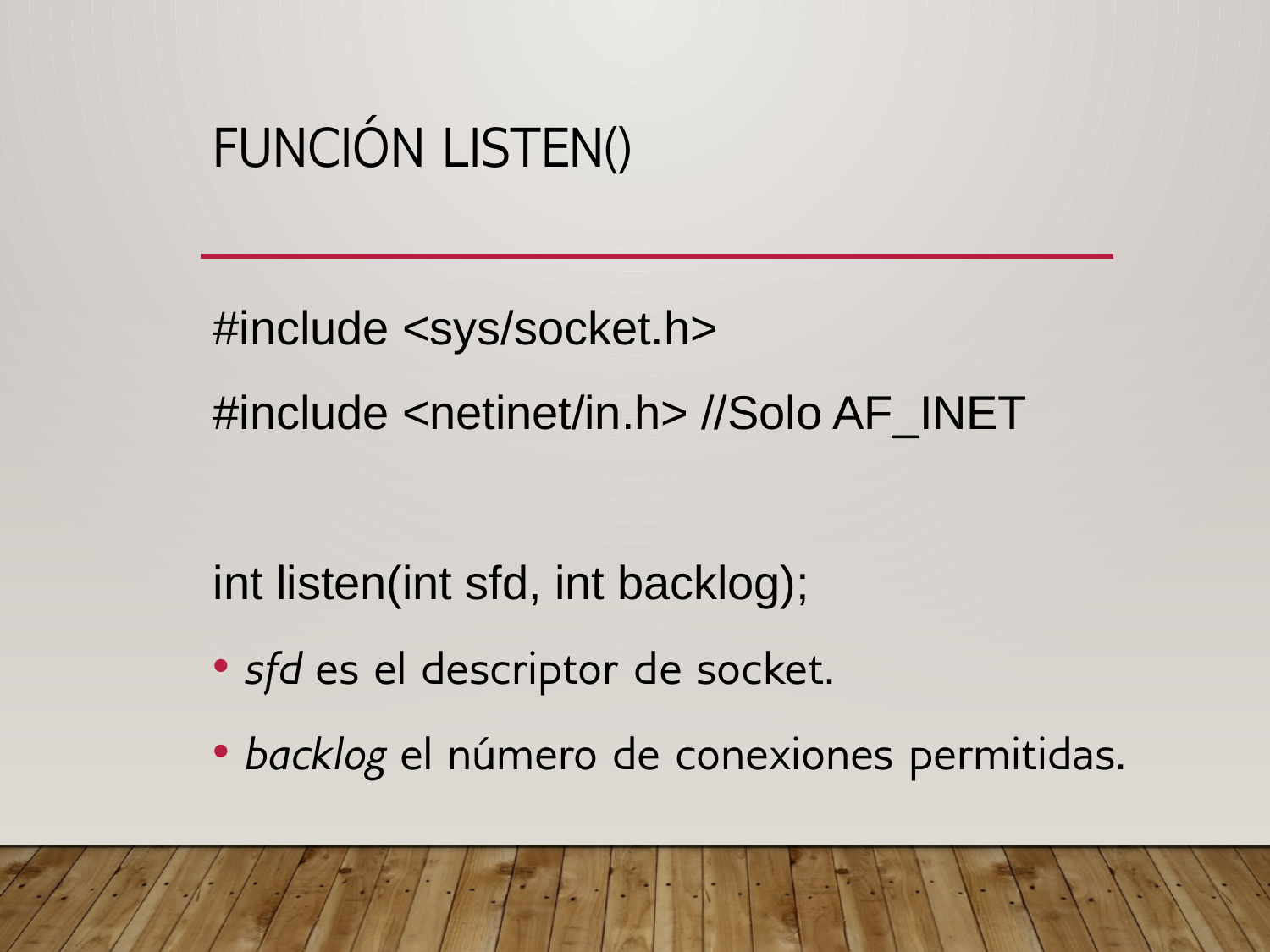

# Función listen()
#include <sys/socket.h>
#include <netinet/in.h> //Solo AF_INET

int listen(int sfd, int backlog);
sfd es el descriptor de socket.
backlog el número de conexiones permitidas.